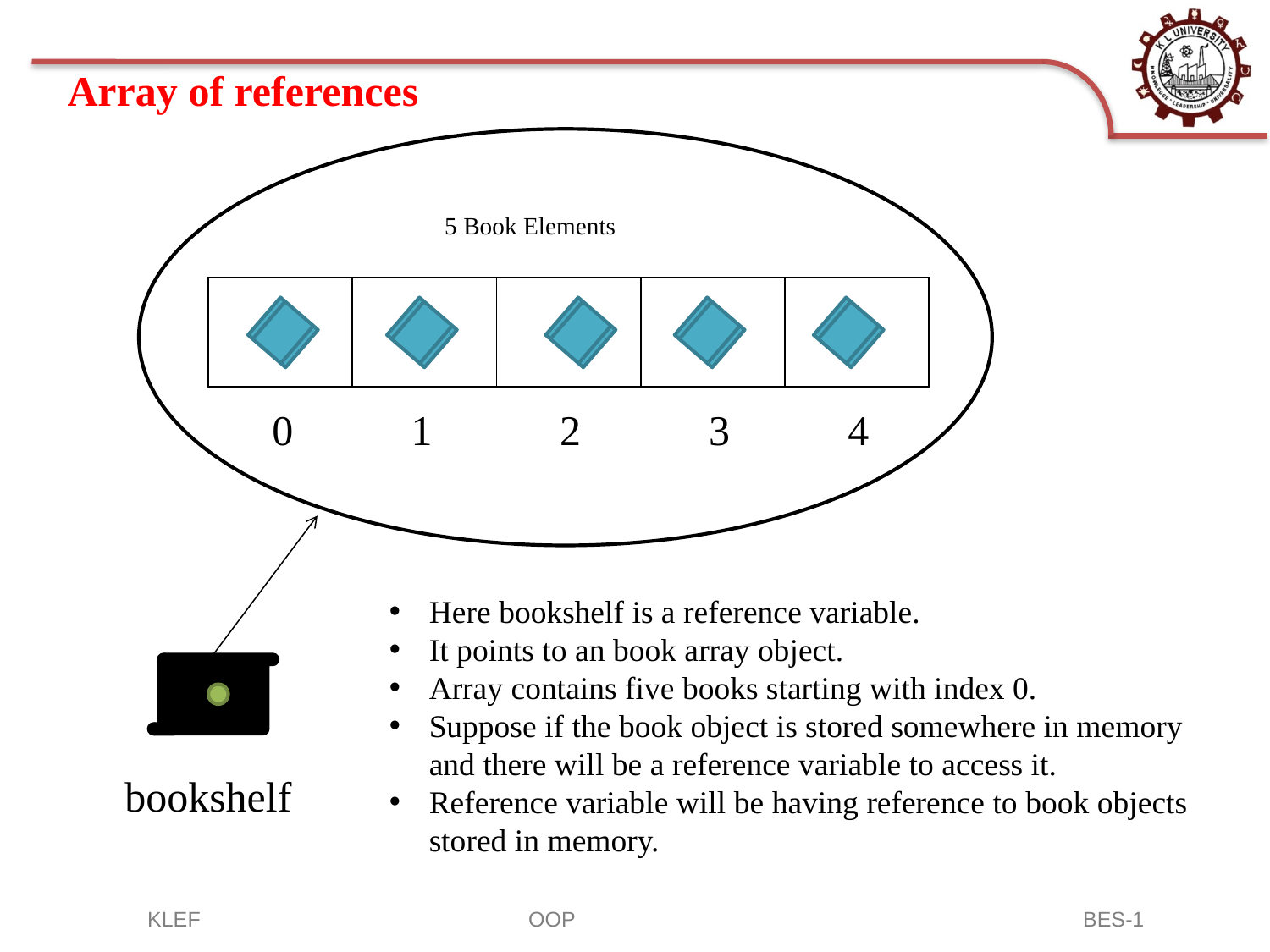

Array of references

5 Book Elements
|  |  |  |  |  |
| --- | --- | --- | --- | --- |

0
1
2
3
4
Here bookshelf is a reference variable.
It points to an book array object.
Array contains five books starting with index 0.
Suppose if the book object is stored somewhere in memory and there will be a reference variable to access it.
Reference variable will be having reference to book objects stored in memory.

bookshelf
KLEF                                                 	OOP                                                                                      BES-1